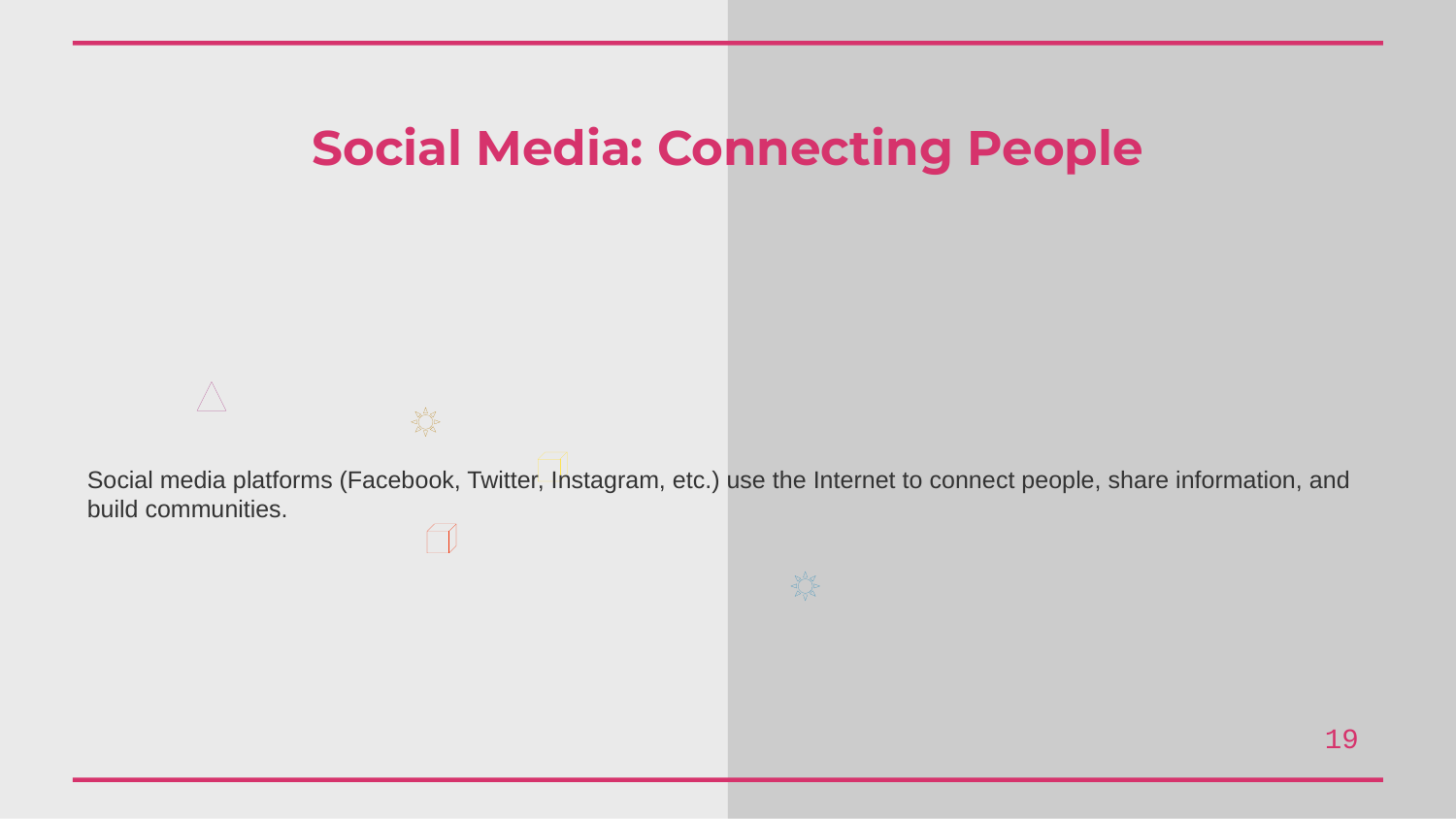

Social Media: Connecting People
Social media platforms (Facebook, Twitter, Instagram, etc.) use the Internet to connect people, share information, and build communities.

19